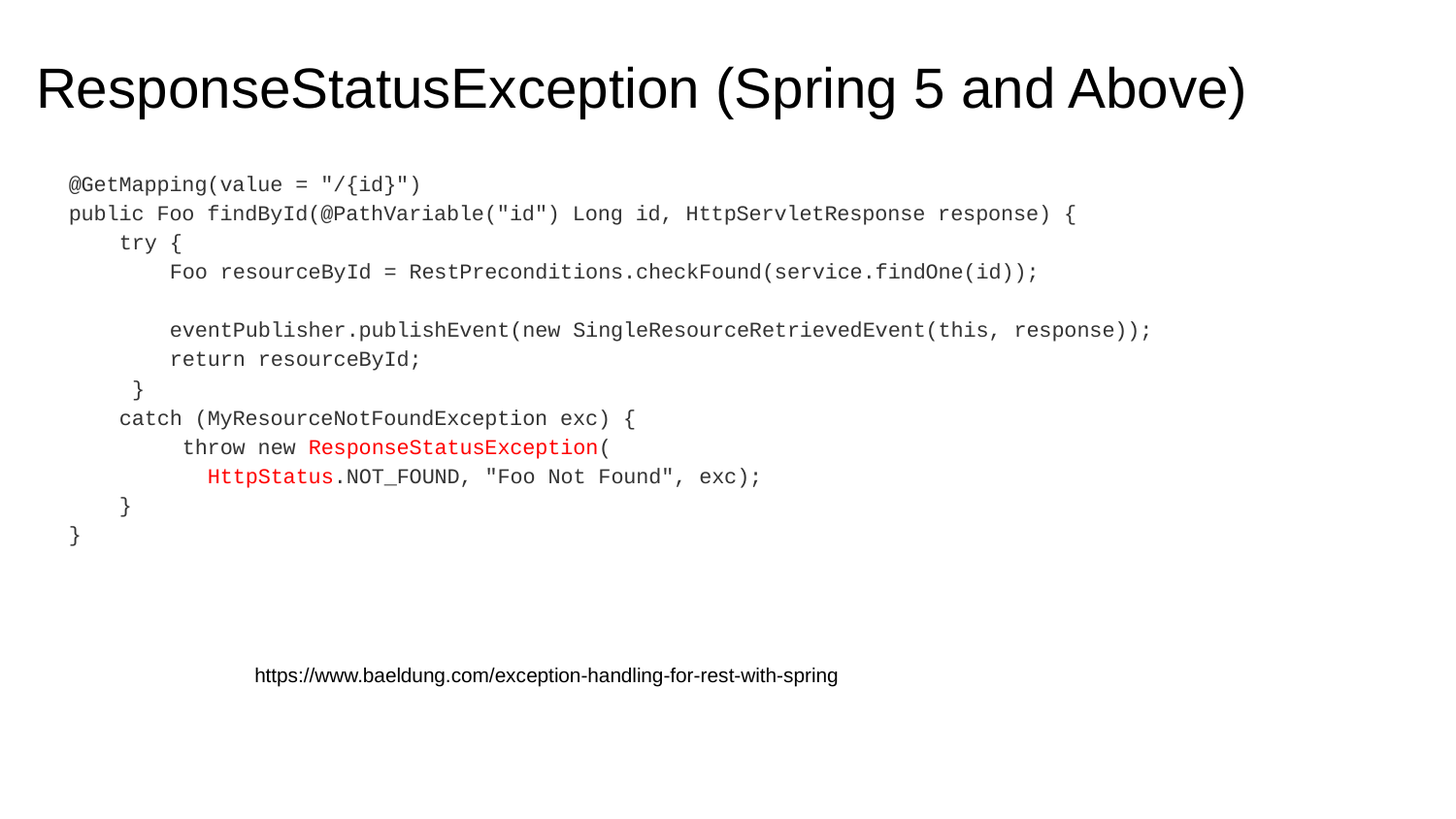

# ResponseStatusException (Spring 5 and Above)
@GetMapping(value = "/{id}")
public Foo findById(@PathVariable("id") Long id, HttpServletResponse response) {
    try {
        Foo resourceById = RestPreconditions.checkFound(service.findOne(id));

        eventPublisher.publishEvent(new SingleResourceRetrievedEvent(this, response));
        return resourceById;
     }
    catch (MyResourceNotFoundException exc) {
         throw new ResponseStatusException(
           HttpStatus.NOT_FOUND, "Foo Not Found", exc);
    }
}

https://www.baeldung.com/exception-handling-for-rest-with-spring